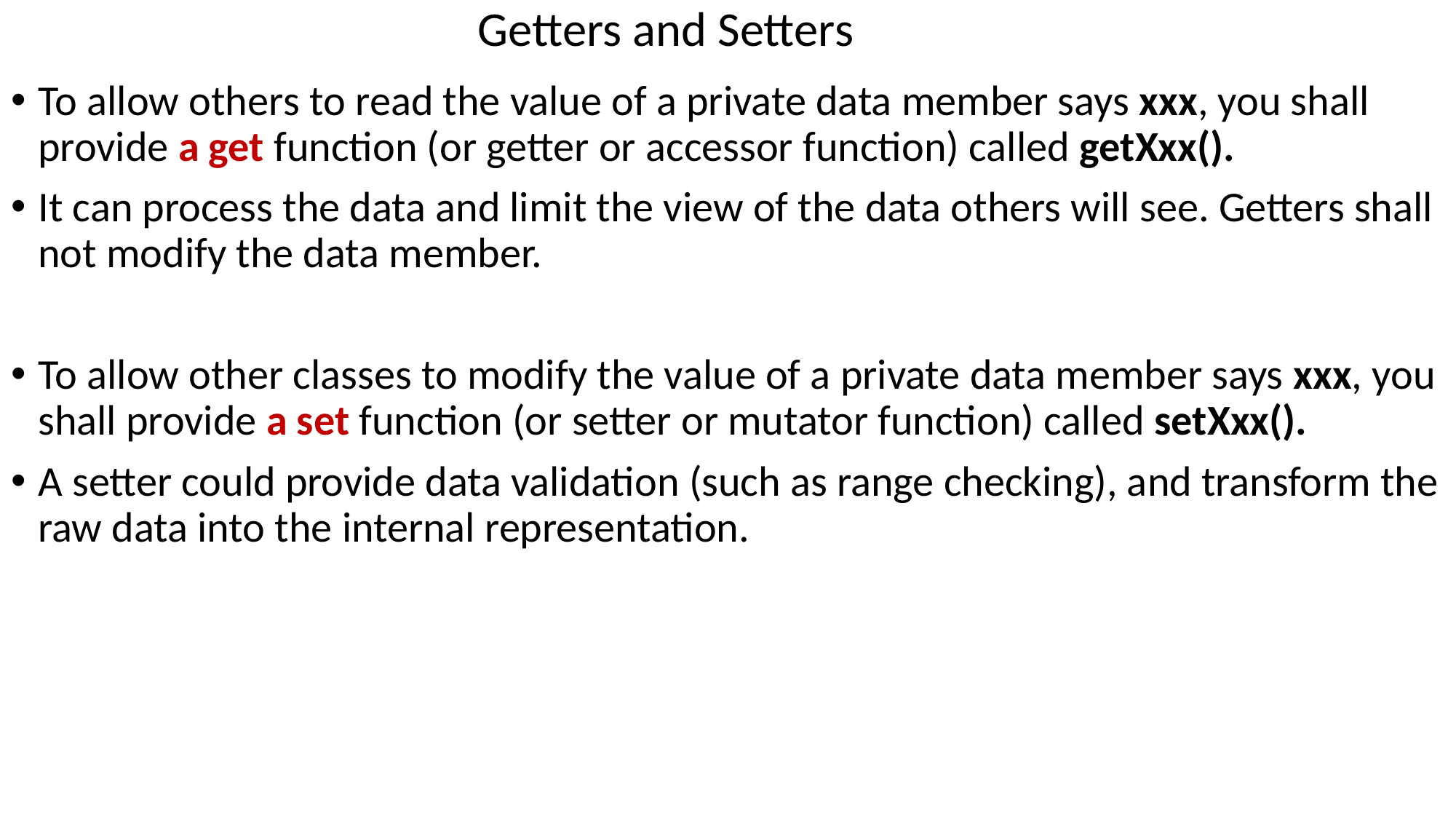

# Getters and Setters
To allow others to read the value of a private data member says xxx, you shall provide a get function (or getter or accessor function) called getXxx().
It can process the data and limit the view of the data others will see. Getters shall not modify the data member.

To allow other classes to modify the value of a private data member says xxx, you shall provide a set function (or setter or mutator function) called setXxx().
A setter could provide data validation (such as range checking), and transform the raw data into the internal representation.